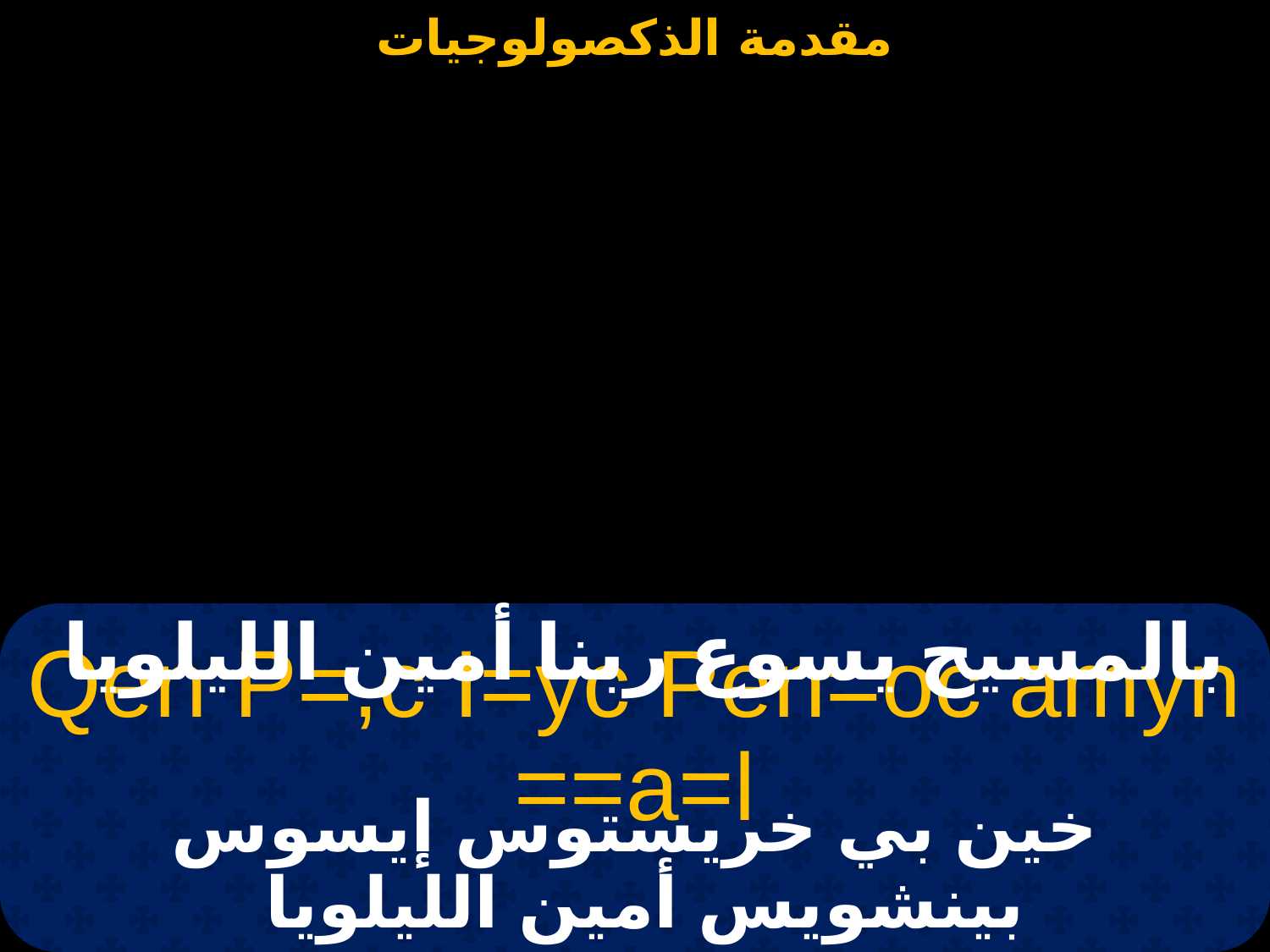

#
بالمسيح يسوع ربنا أمين الليلويا

Qen P=,c I=yc Pen=oc amyn ==a=l

خين بي خريستوس إيسوس بينشويس أمين الليلويا